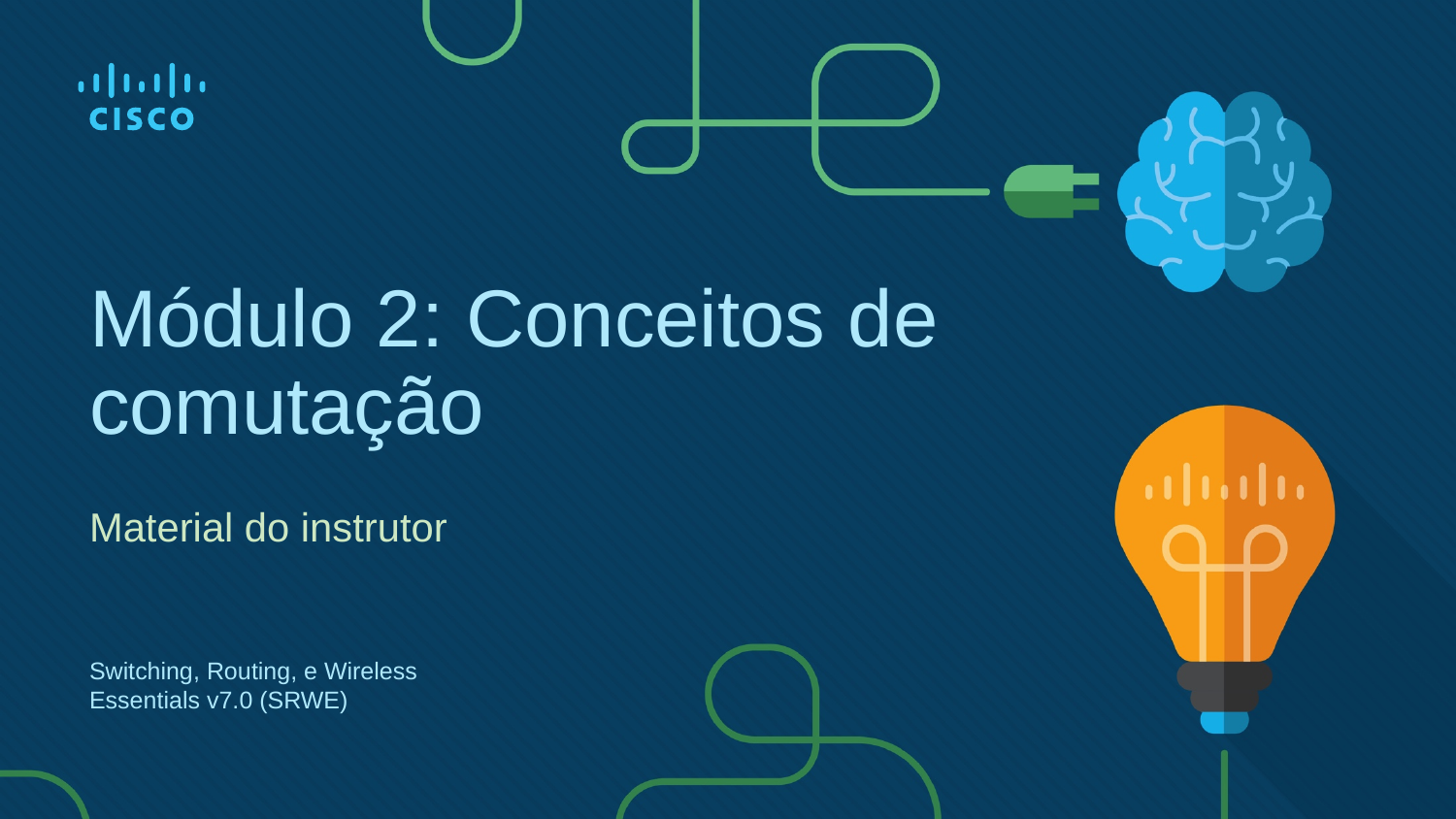

# Módulo 2: Conceitos de comutação
Material do instrutor
Switching, Routing, e Wireless Essentials v7.0 (SRWE)